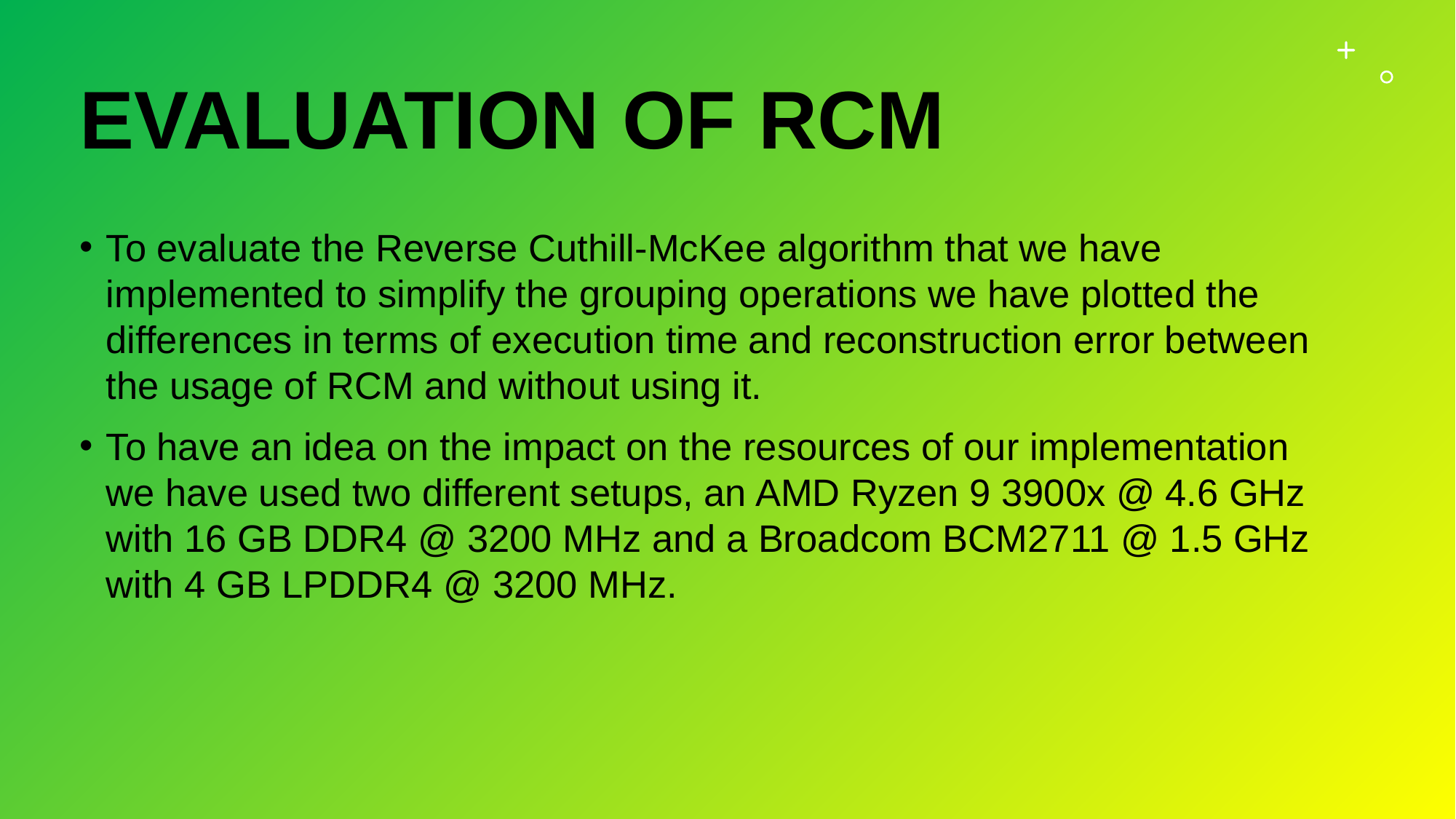

# Evaluation of rcm
To evaluate the Reverse Cuthill-McKee algorithm that we have implemented to simplify the grouping operations we have plotted the differences in terms of execution time and reconstruction error between the usage of RCM and without using it.
To have an idea on the impact on the resources of our implementation we have used two different setups, an AMD Ryzen 9 3900x @ 4.6 GHz with 16 GB DDR4 @ 3200 MHz and a Broadcom BCM2711 @ 1.5 GHz with 4 GB LPDDR4 @ 3200 MHz.